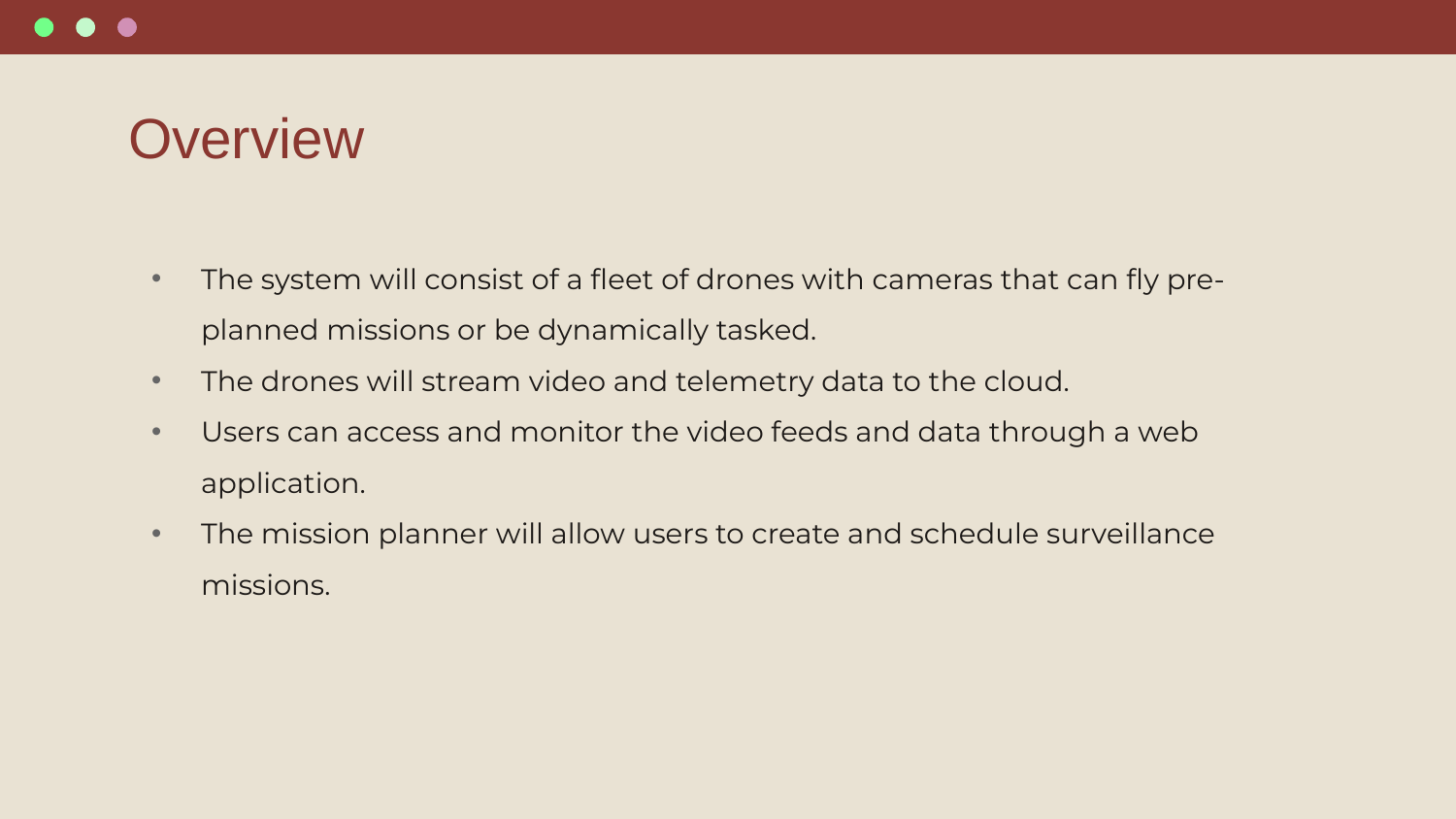

# Overview
The system will consist of a fleet of drones with cameras that can fly pre-planned missions or be dynamically tasked.
The drones will stream video and telemetry data to the cloud.
Users can access and monitor the video feeds and data through a web application.
The mission planner will allow users to create and schedule surveillance missions.